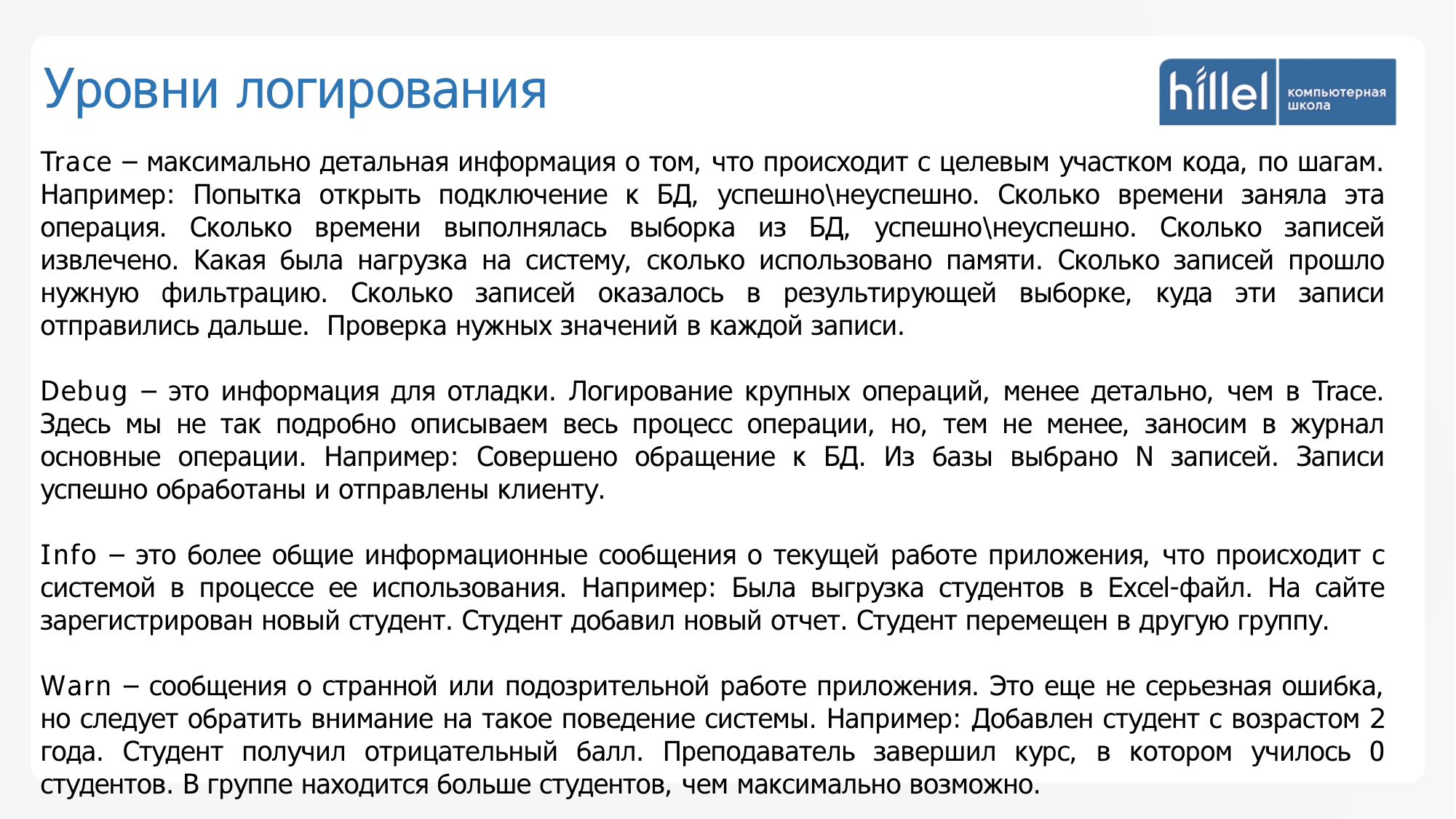

Уровни логирования
Trace – максимально детальная информация о том, что происходит с целевым участком кода, по шагам. Например: Попытка открыть подключение к БД, успешно\неуспешно. Сколько времени заняла эта операция. Сколько времени выполнялась выборка из БД, успешно\неуспешно. Сколько записей извлечено. Какая была нагрузка на систему, сколько использовано памяти. Сколько записей прошло нужную фильтрацию. Сколько записей оказалось в результирующей выборке, куда эти записи отправились дальше.  Проверка нужных значений в каждой записи.

Debug – это информация для отладки. Логирование крупных операций, менее детально, чем в Trace. Здесь мы не так подробно описываем весь процесс операции, но, тем не менее, заносим в журнал основные операции. Например: Совершено обращение к БД. Из базы выбрано N записей. Записи успешно обработаны и отправлены клиенту.

Info – это более общие информационные сообщения о текущей работе приложения, что происходит с системой в процессе ее использования. Например: Была выгрузка студентов в Excel-файл. На сайте зарегистрирован новый студент. Студент добавил новый отчет. Студент перемещен в другую группу.

Warn – сообщения о странной или подозрительной работе приложения. Это еще не серьезная ошибка, но следует обратить внимание на такое поведение системы. Например: Добавлен студент с возрастом 2 года. Студент получил отрицательный балл. Преподаватель завершил курс, в котором училось 0 студентов. В группе находится больше студентов, чем максимально возможно.